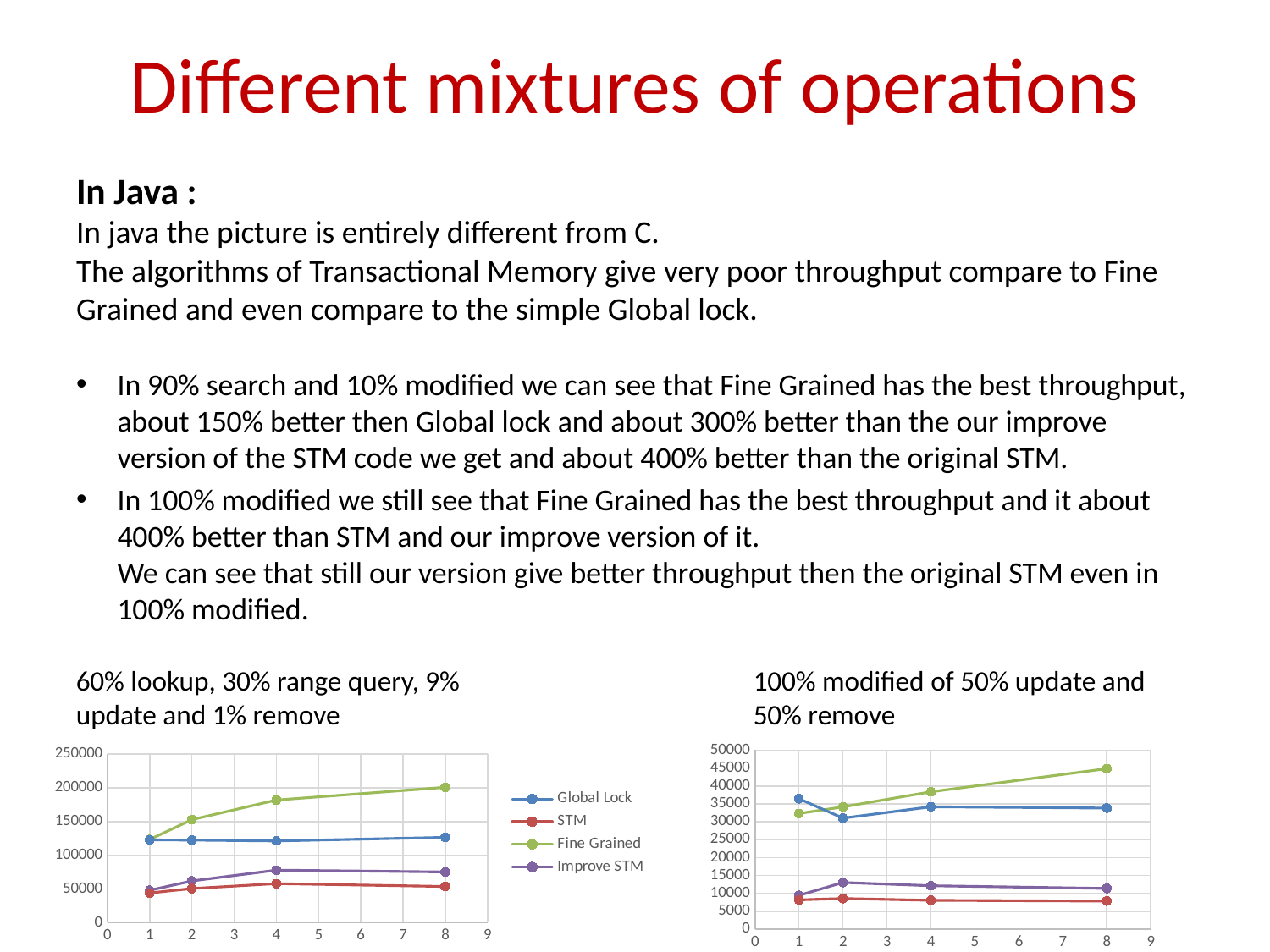

# Different mixtures of operations
In Java :
In java the picture is entirely different from C.
The algorithms of Transactional Memory give very poor throughput compare to Fine Grained and even compare to the simple Global lock.
In 90% search and 10% modified we can see that Fine Grained has the best throughput, about 150% better then Global lock and about 300% better than the our improve version of the STM code we get and about 400% better than the original STM.
In 100% modified we still see that Fine Grained has the best throughput and it about 400% better than STM and our improve version of it.
We can see that still our version give better throughput then the original STM even in 100% modified.
100% modified of 50% update and 50% remove
60% lookup, 30% range query, 9% update and 1% remove

### Chart

| Category |  |  |  |  |
|---|---|---|---|---|

### Chart

| Category |  |  |  |  |
|---|---|---|---|---|